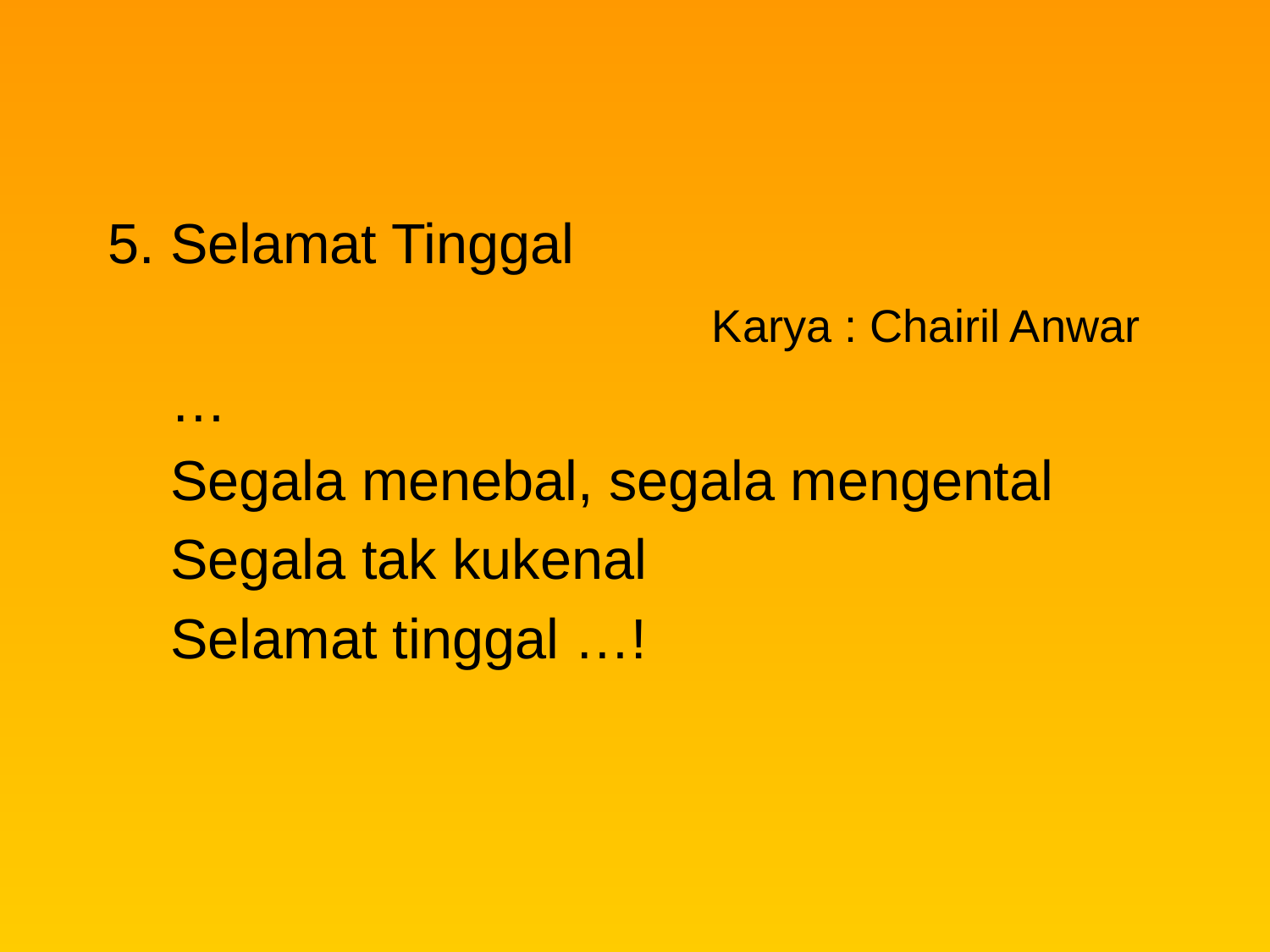

5. Selamat Tinggal
	Karya : Chairil Anwar
    …
    Segala menebal, segala mengental
    Segala tak kukenal
    Selamat tinggal …!